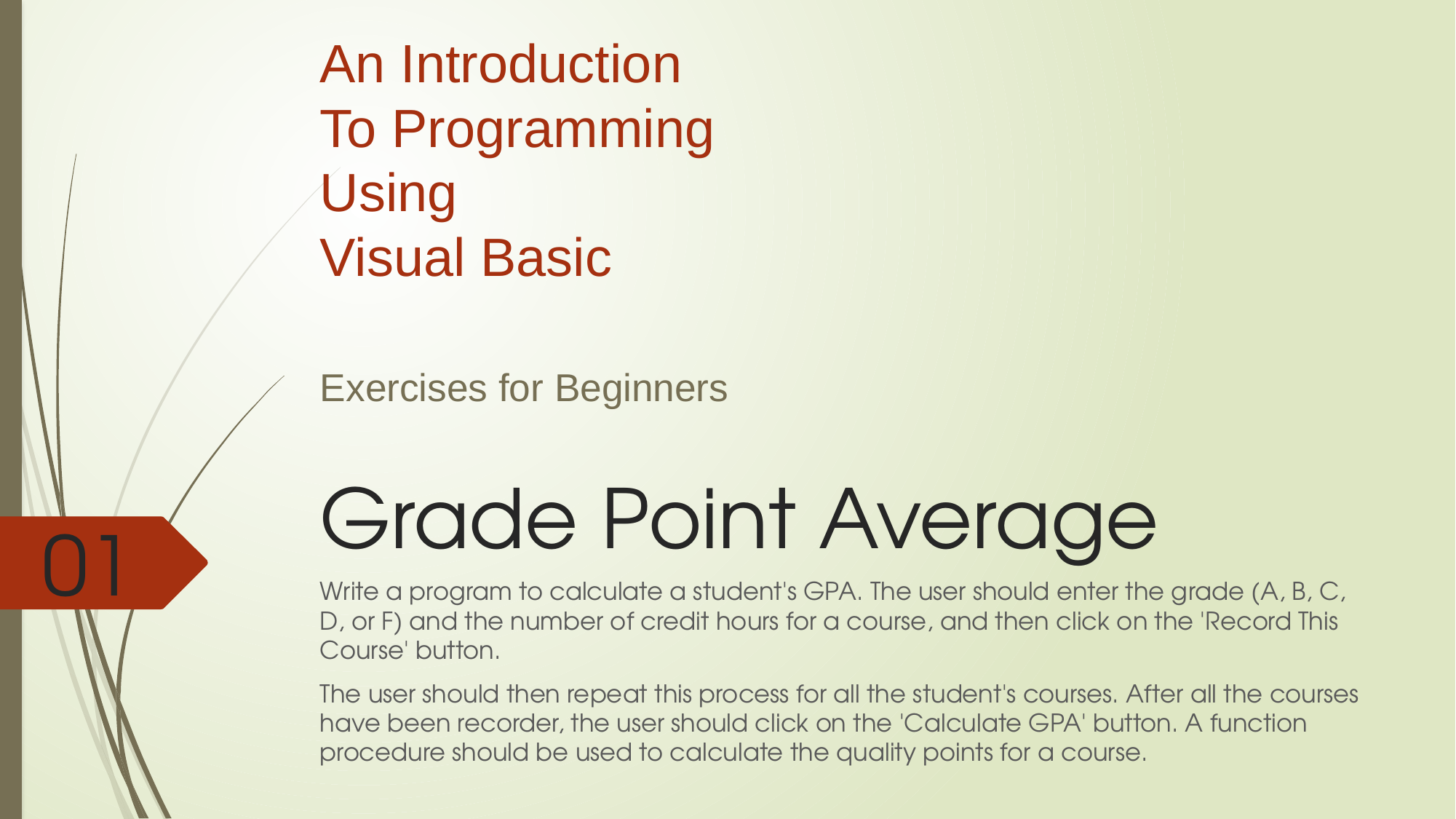

An Introduction
To Programming
Using
Visual Basic

Exercises for Beginners
# Grade Point Average
01
Write a program to calculate a student's GPA. The user should enter the grade (A, B, C, D, or F) and the number of credit hours for a course, and then click on the 'Record This Course' button.
The user should then repeat this process for all the student's courses. After all the courses have been recorder, the user should click on the 'Calculate GPA' button. A function procedure should be used to calculate the quality points for a course.